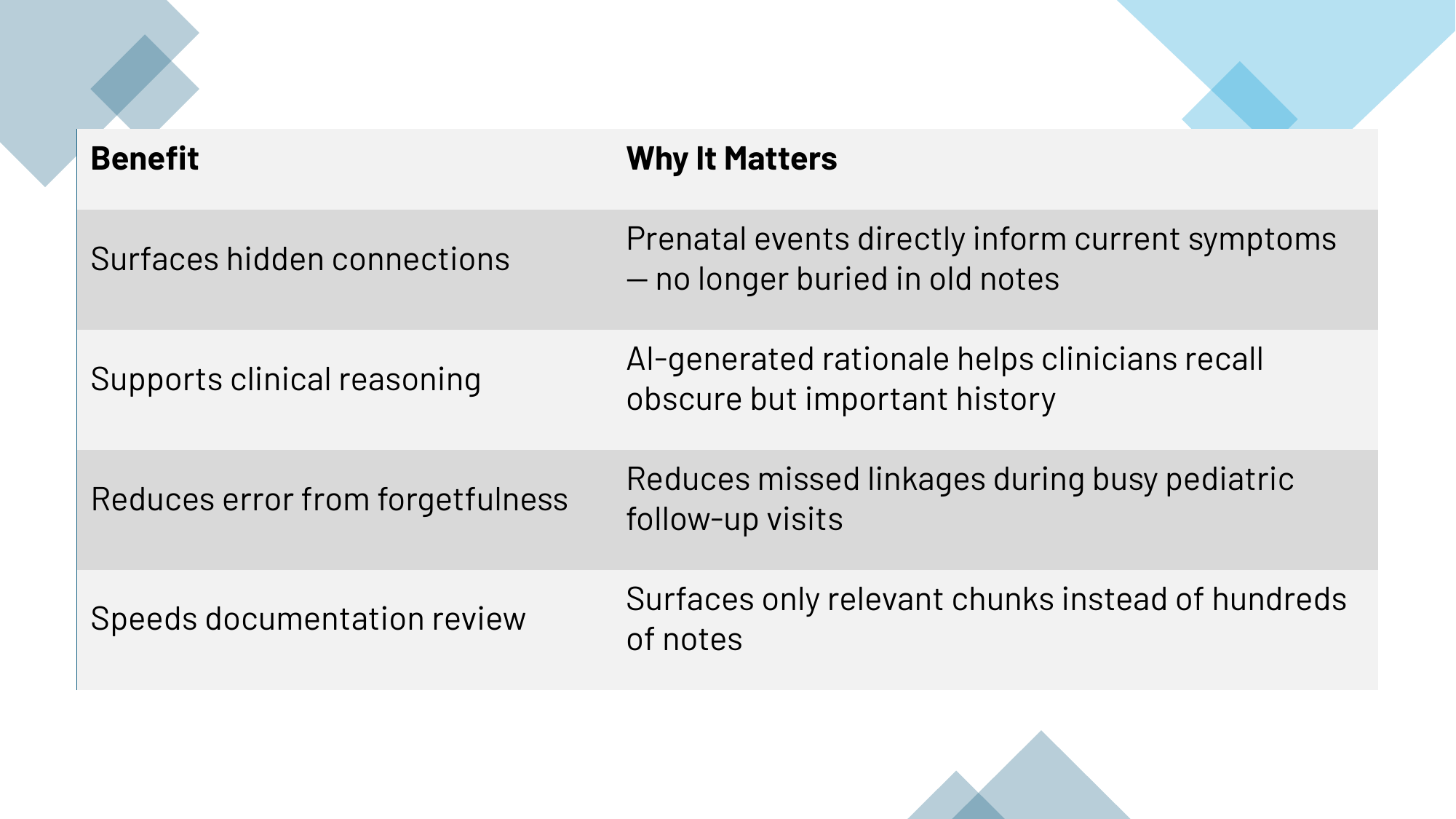

| Benefit | Why It Matters |
| --- | --- |
| Surfaces hidden connections | Prenatal events directly inform current symptoms — no longer buried in old notes |
| Supports clinical reasoning | AI-generated rationale helps clinicians recall obscure but important history |
| Reduces error from forgetfulness | Reduces missed linkages during busy pediatric follow-up visits |
| Speeds documentation review | Surfaces only relevant chunks instead of hundreds of notes |